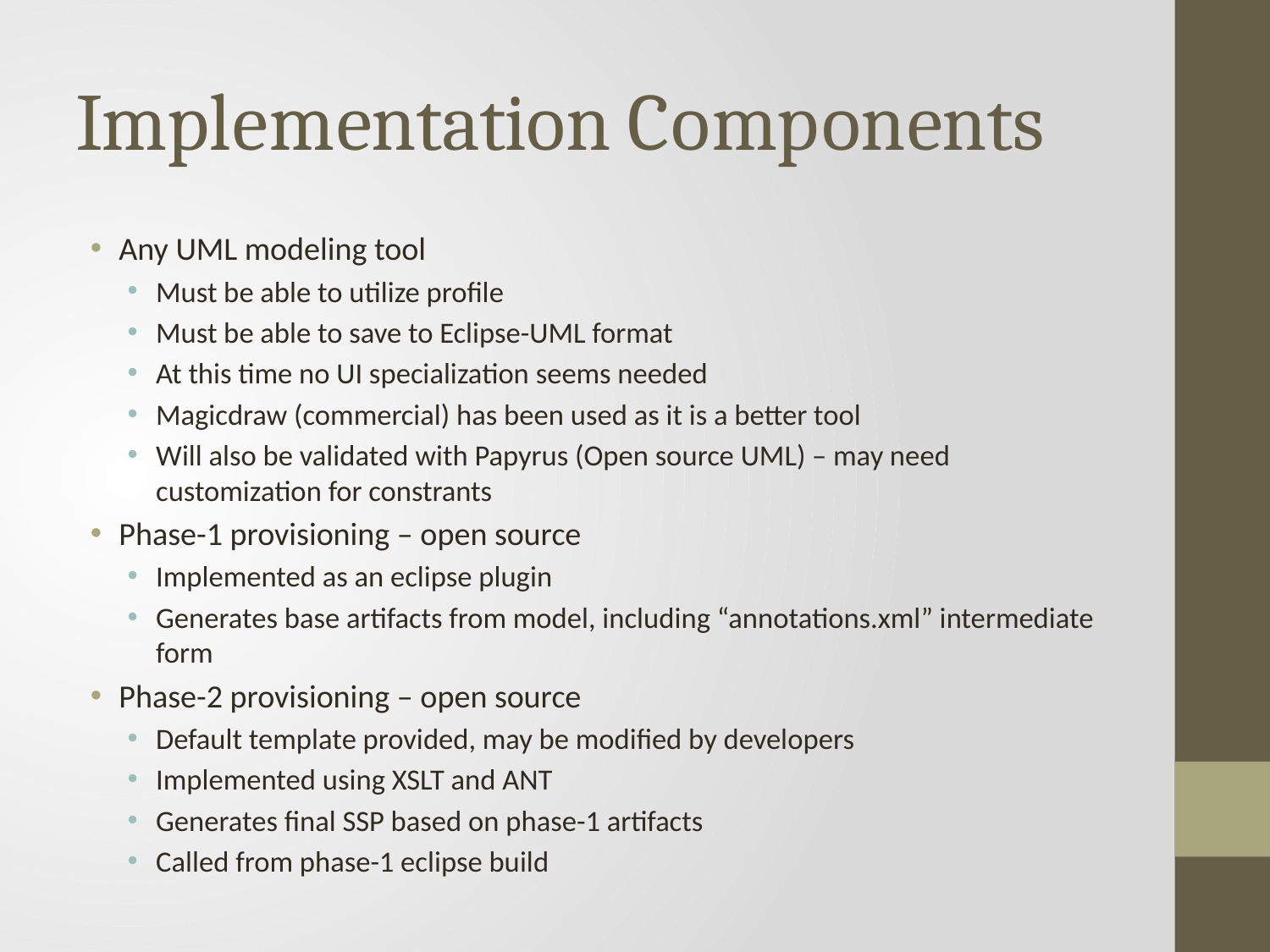

# Implementation Components
Any UML modeling tool
Must be able to utilize profile
Must be able to save to Eclipse-UML format
At this time no UI specialization seems needed
Magicdraw (commercial) has been used as it is a better tool
Will also be validated with Papyrus (Open source UML) – may need customization for constrants
Phase-1 provisioning – open source
Implemented as an eclipse plugin
Generates base artifacts from model, including “annotations.xml” intermediate form
Phase-2 provisioning – open source
Default template provided, may be modified by developers
Implemented using XSLT and ANT
Generates final SSP based on phase-1 artifacts
Called from phase-1 eclipse build